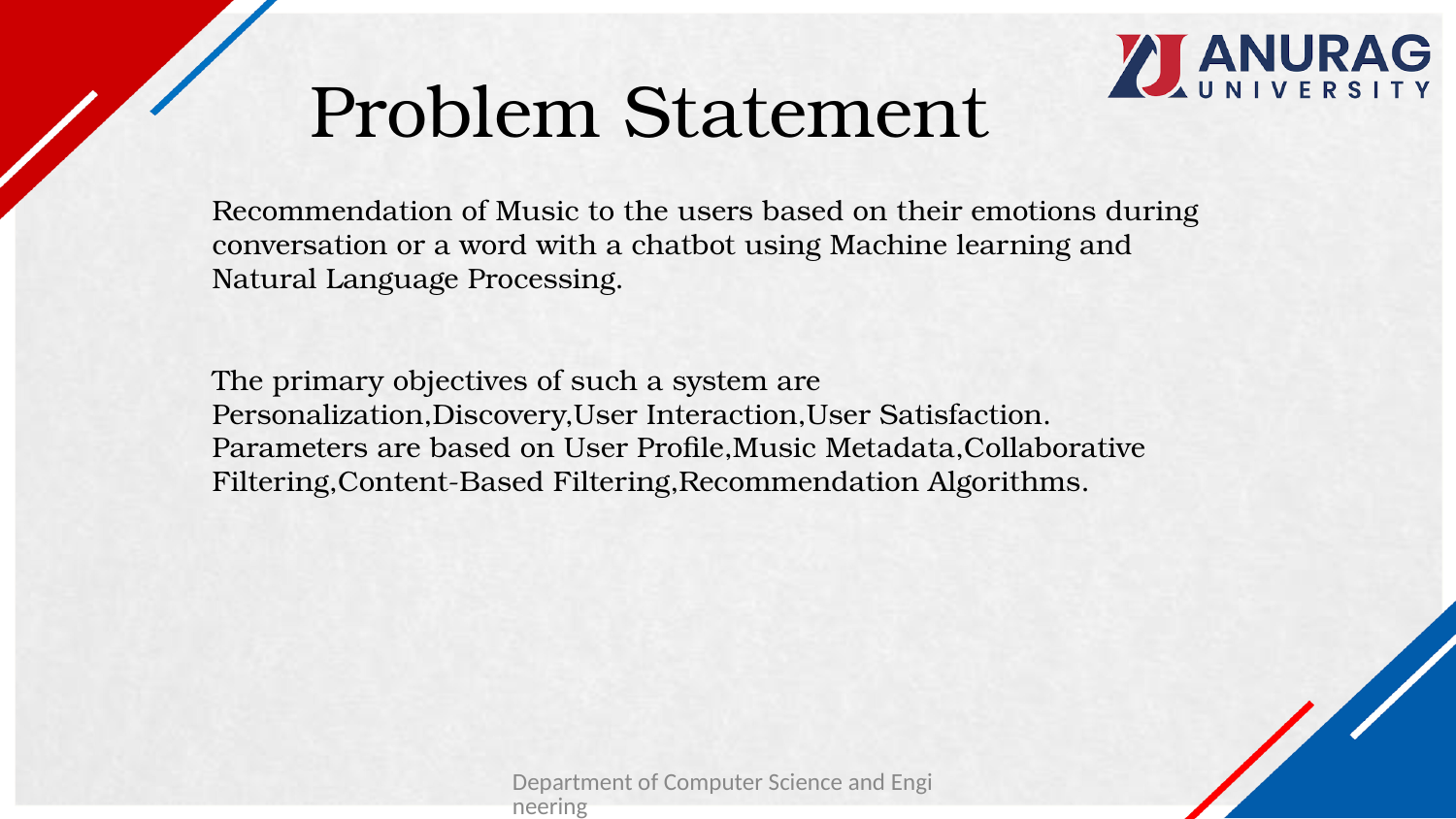

# Problem Statement
Recommendation of Music to the users based on their emotions during conversation or a word with a chatbot using Machine learning and Natural Language Processing.

The primary objectives of such a system are Personalization,Discovery,User Interaction,User Satisfaction.
Parameters are based on User Profile,Music Metadata,Collaborative Filtering,Content-Based Filtering,Recommendation Algorithms.

Department of Computer Science and Engineering
3